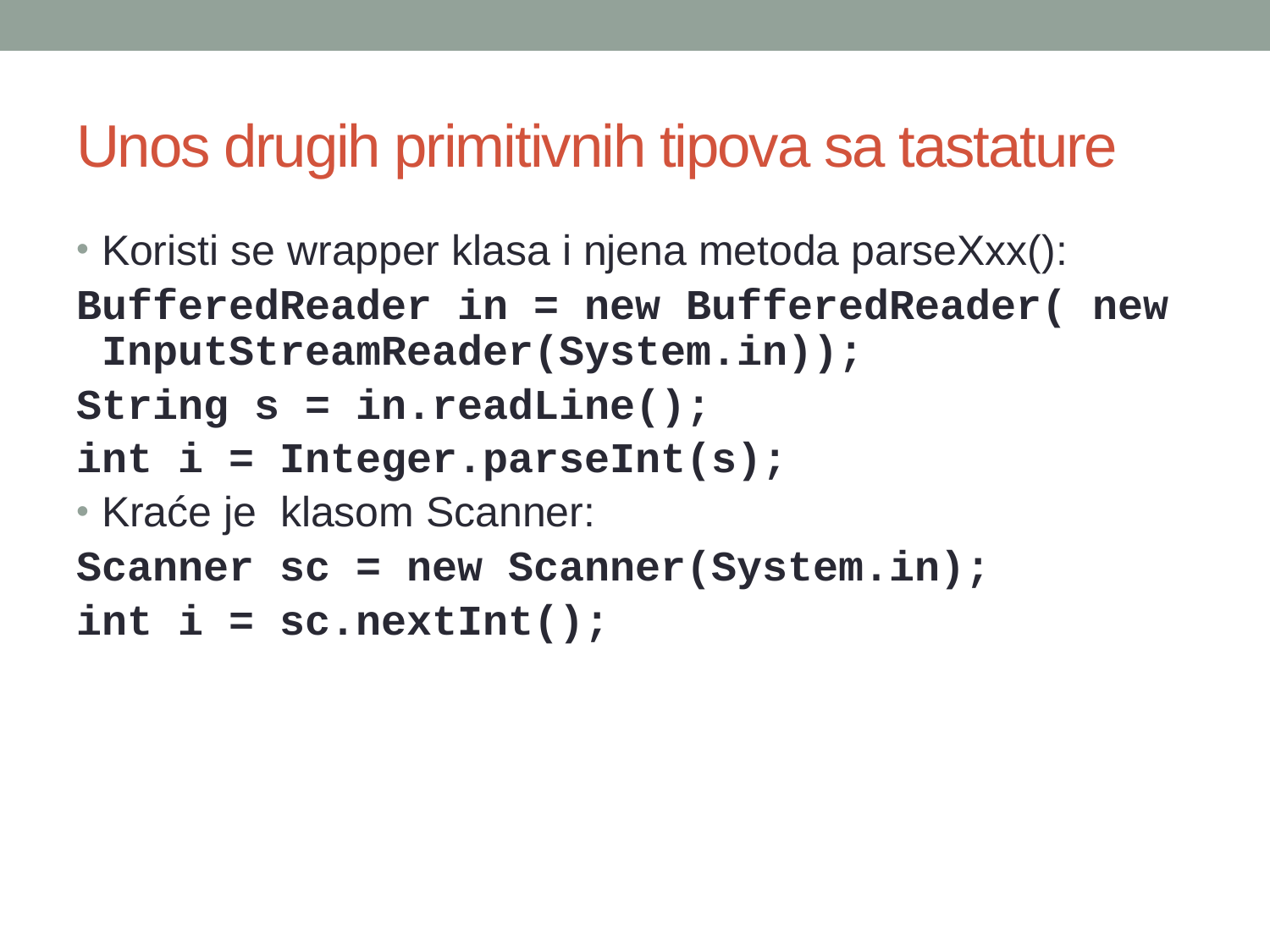

# Unos drugih primitivnih tipova sa tastature
Koristi se wrapper klasa i njena metoda parseXxx():
BufferedReader in = new BufferedReader( new InputStreamReader(System.in));
String s = in.readLine();
int i = Integer.parseInt(s);
Kraće je  klasom Scanner:
Scanner sc = new Scanner(System.in);
int i = sc.nextInt();